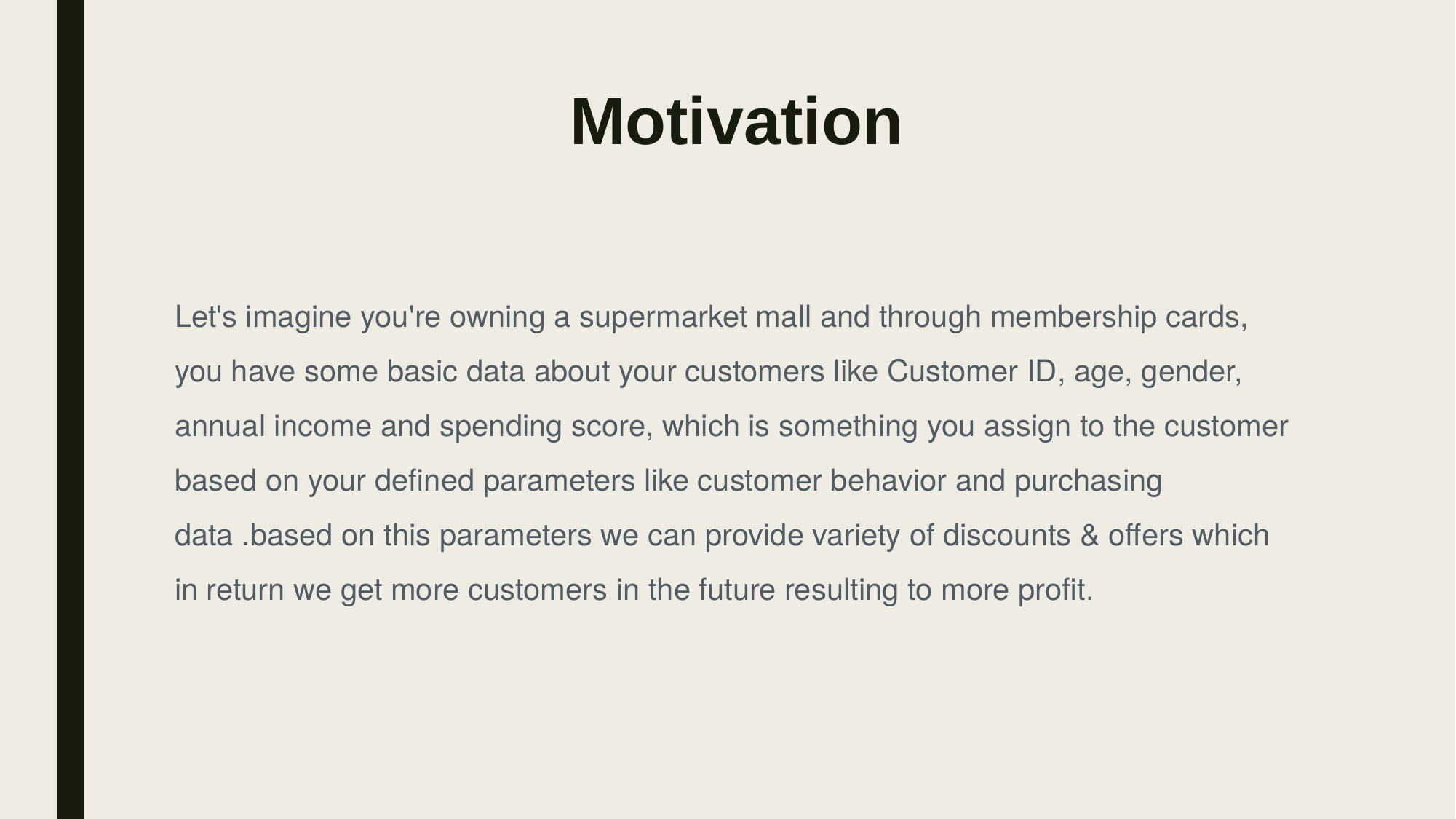

# Motivation
Let's imagine you're owning a supermarket mall and through membership cards, you have some basic data about your customers like Customer ID, age, gender, annual income and spending score, which is something you assign to the customer based on your defined parameters like customer behavior and purchasing data .based on this parameters we can provide variety of discounts & offers which in return we get more customers in the future resulting to more profit.